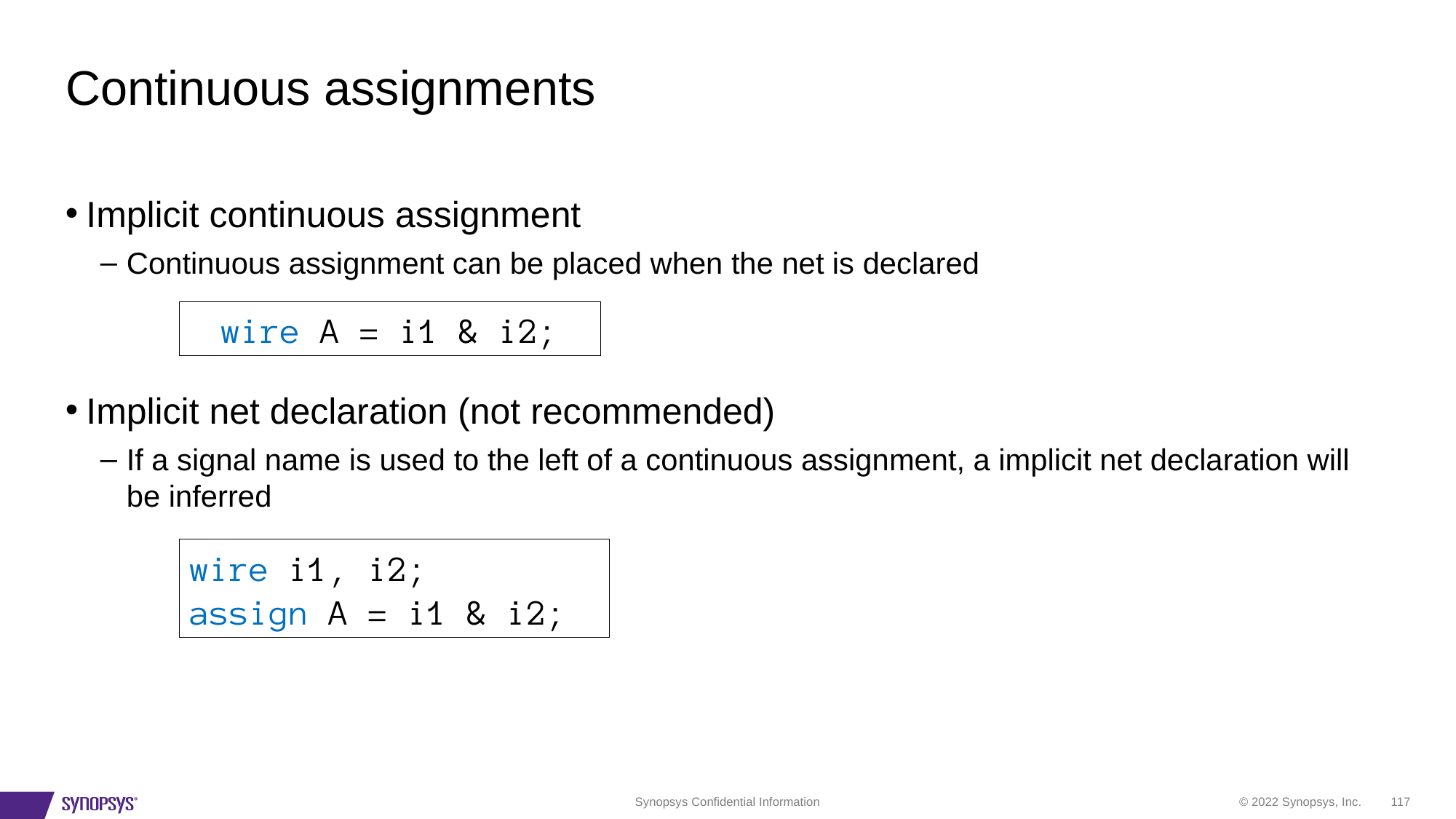

# Continuous assignments
Implicit continuous assignment
Continuous assignment can be placed when the net is declared

Implicit net declaration (not recommended)
If a signal name is used to the left of a continuous assignment, a implicit net declaration will be inferred
wire A = i1 & i2;
wire i1, i2;
assign A = i1 & i2;